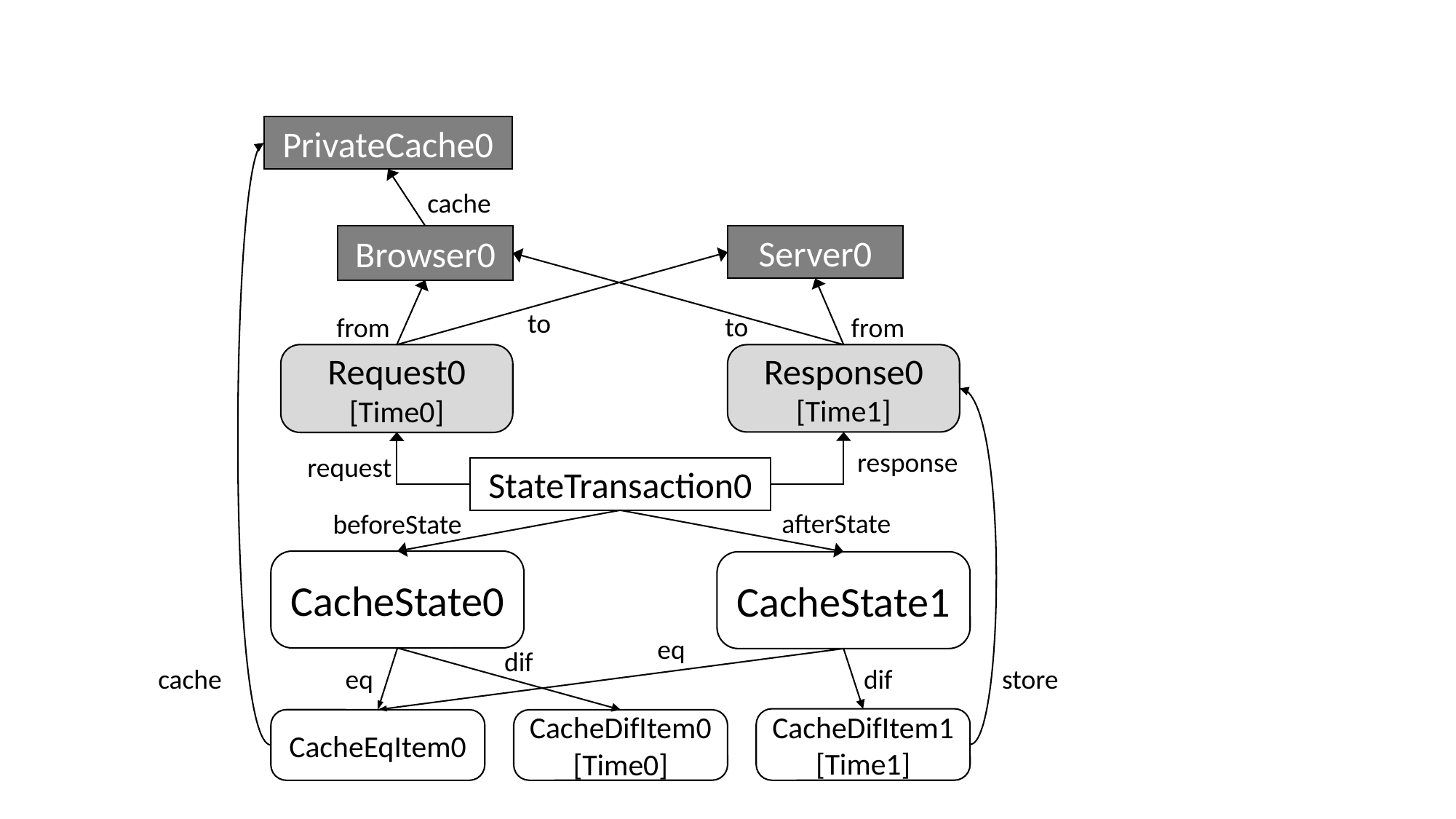

PrivateCache0
cache
Browser0
Server0
to
to
from
from
Request0
[Time0]
Response0
[Time1]
response
request
StateTransaction0
afterState
beforeState
CacheState0
CacheState1
eq
dif
cache
eq
dif
store
CacheDifItem1
[Time1]
CacheEqItem0
CacheDifItem0
[Time0]